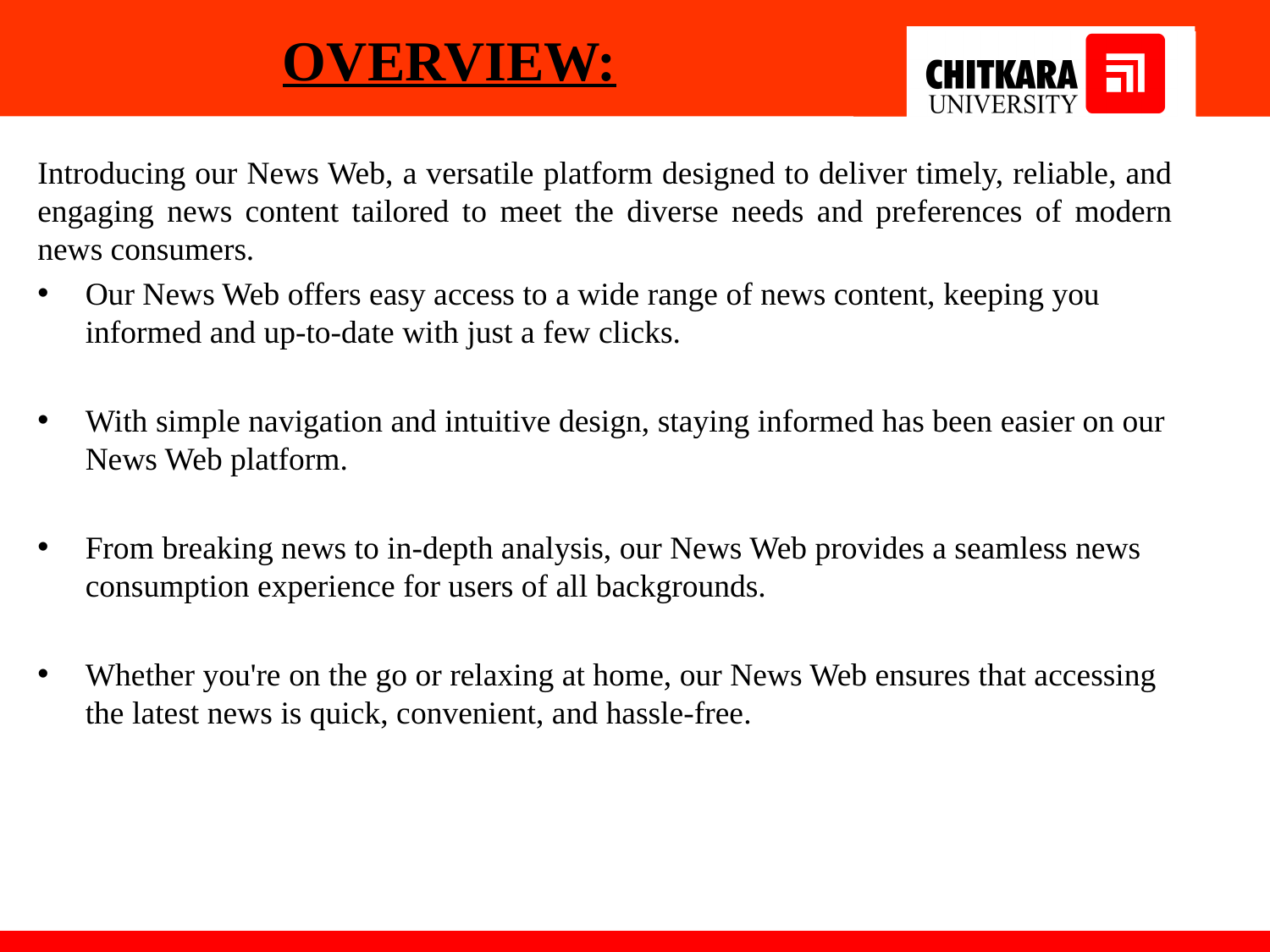

# OVERVIEW:
Introducing our News Web, a versatile platform designed to deliver timely, reliable, and engaging news content tailored to meet the diverse needs and preferences of modern news consumers.
Our News Web offers easy access to a wide range of news content, keeping you informed and up-to-date with just a few clicks.

With simple navigation and intuitive design, staying informed has been easier on our News Web platform.

From breaking news to in-depth analysis, our News Web provides a seamless news consumption experience for users of all backgrounds.

Whether you're on the go or relaxing at home, our News Web ensures that accessing the latest news is quick, convenient, and hassle-free.